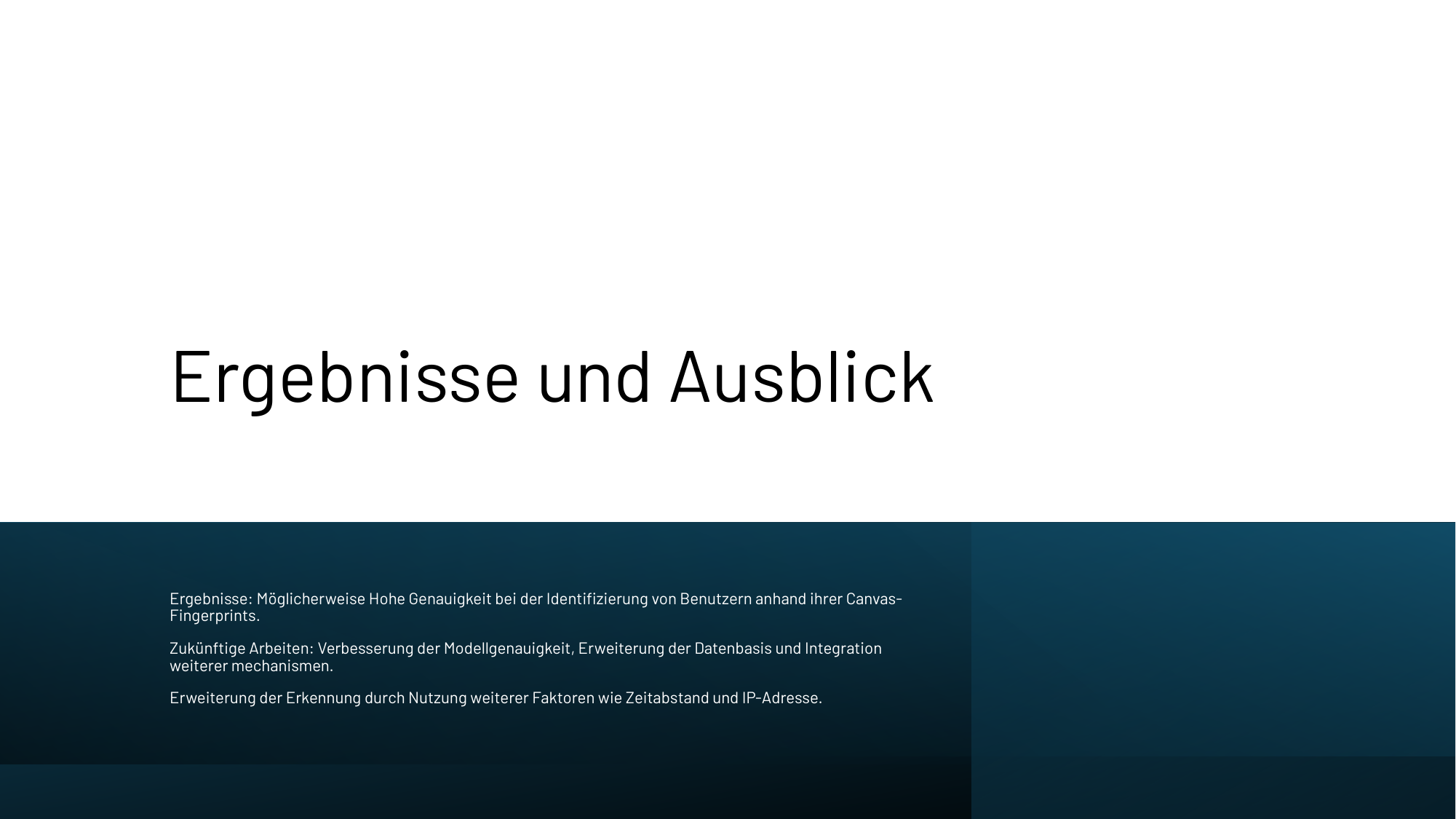

# Ergebnisse und Ausblick

Ergebnisse: Möglicherweise Hohe Genauigkeit bei der Identifizierung von Benutzern anhand ihrer Canvas-Fingerprints.
Zukünftige Arbeiten: Verbesserung der Modellgenauigkeit, Erweiterung der Datenbasis und Integration weiterer mechanismen.
Erweiterung der Erkennung durch Nutzung weiterer Faktoren wie Zeitabstand und IP-Adresse.